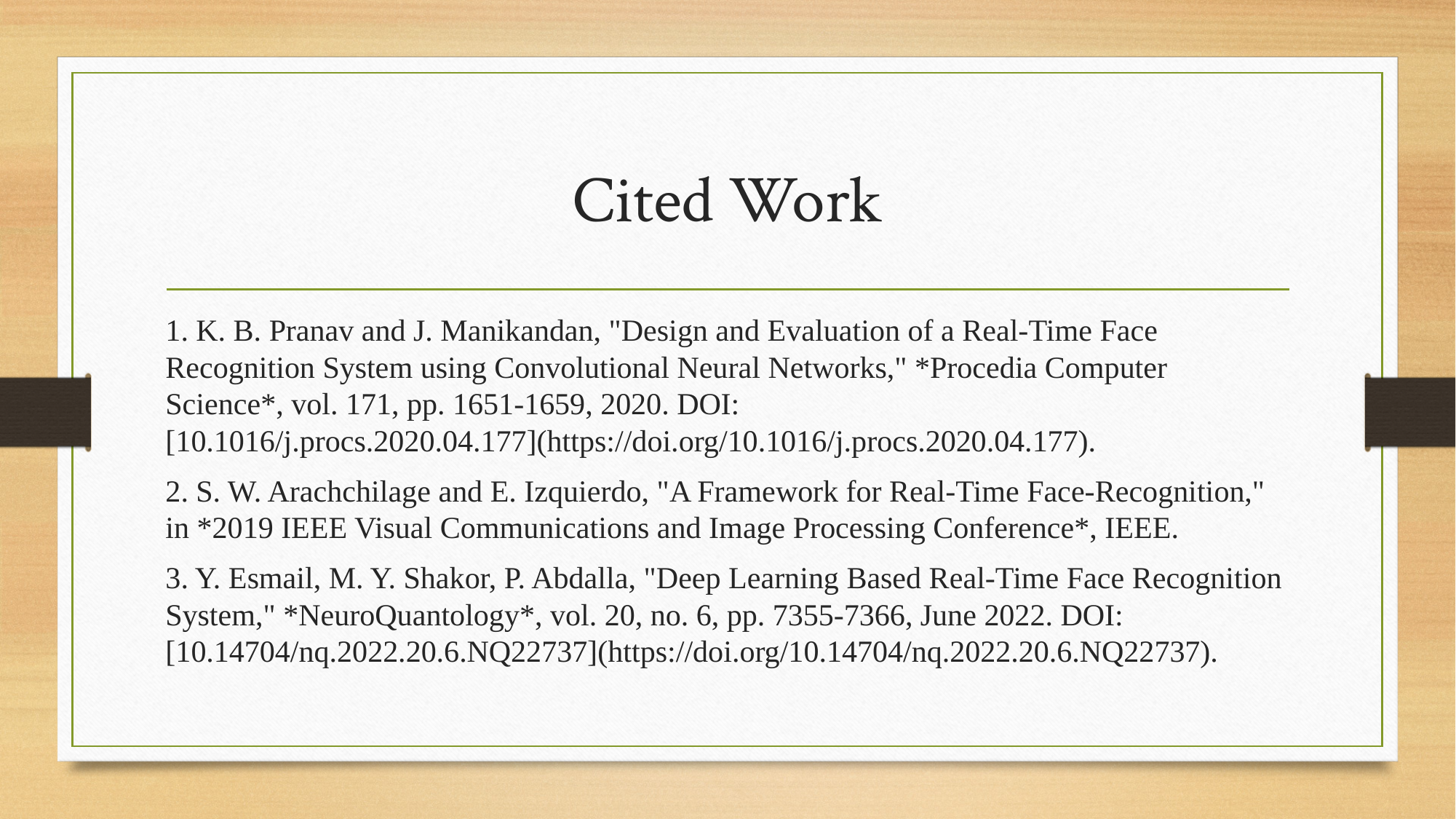

# Cited Work
1. K. B. Pranav and J. Manikandan, "Design and Evaluation of a Real-Time Face Recognition System using Convolutional Neural Networks," *Procedia Computer Science*, vol. 171, pp. 1651-1659, 2020. DOI: [10.1016/j.procs.2020.04.177](https://doi.org/10.1016/j.procs.2020.04.177).
2. S. W. Arachchilage and E. Izquierdo, "A Framework for Real-Time Face-Recognition," in *2019 IEEE Visual Communications and Image Processing Conference*, IEEE.
3. Y. Esmail, M. Y. Shakor, P. Abdalla, "Deep Learning Based Real-Time Face Recognition System," *NeuroQuantology*, vol. 20, no. 6, pp. 7355-7366, June 2022. DOI: [10.14704/nq.2022.20.6.NQ22737](https://doi.org/10.14704/nq.2022.20.6.NQ22737).